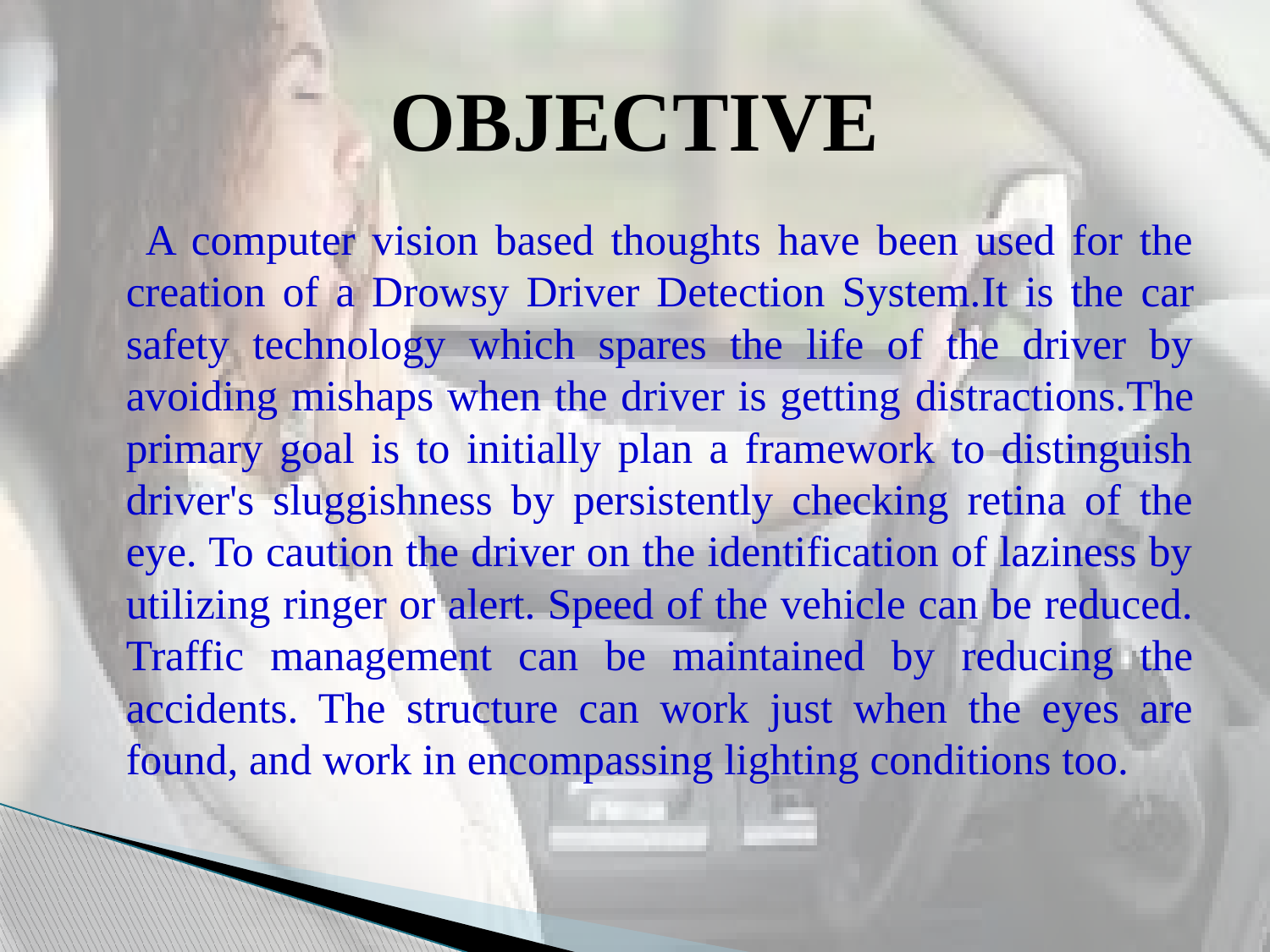

# OBJECTIVE
   A computer vision based thoughts have been used for the creation of a Drowsy Driver Detection System.It is the car safety technology which spares the life of the driver by avoiding mishaps when the driver is getting distractions.The primary goal is to initially plan a framework to distinguish driver's sluggishness by persistently checking retina of the eye. To caution the driver on the identification of laziness by utilizing ringer or alert. Speed of the vehicle can be reduced. Traffic management can be maintained by reducing the accidents. The structure can work just when the eyes are found, and work in encompassing lighting conditions too.